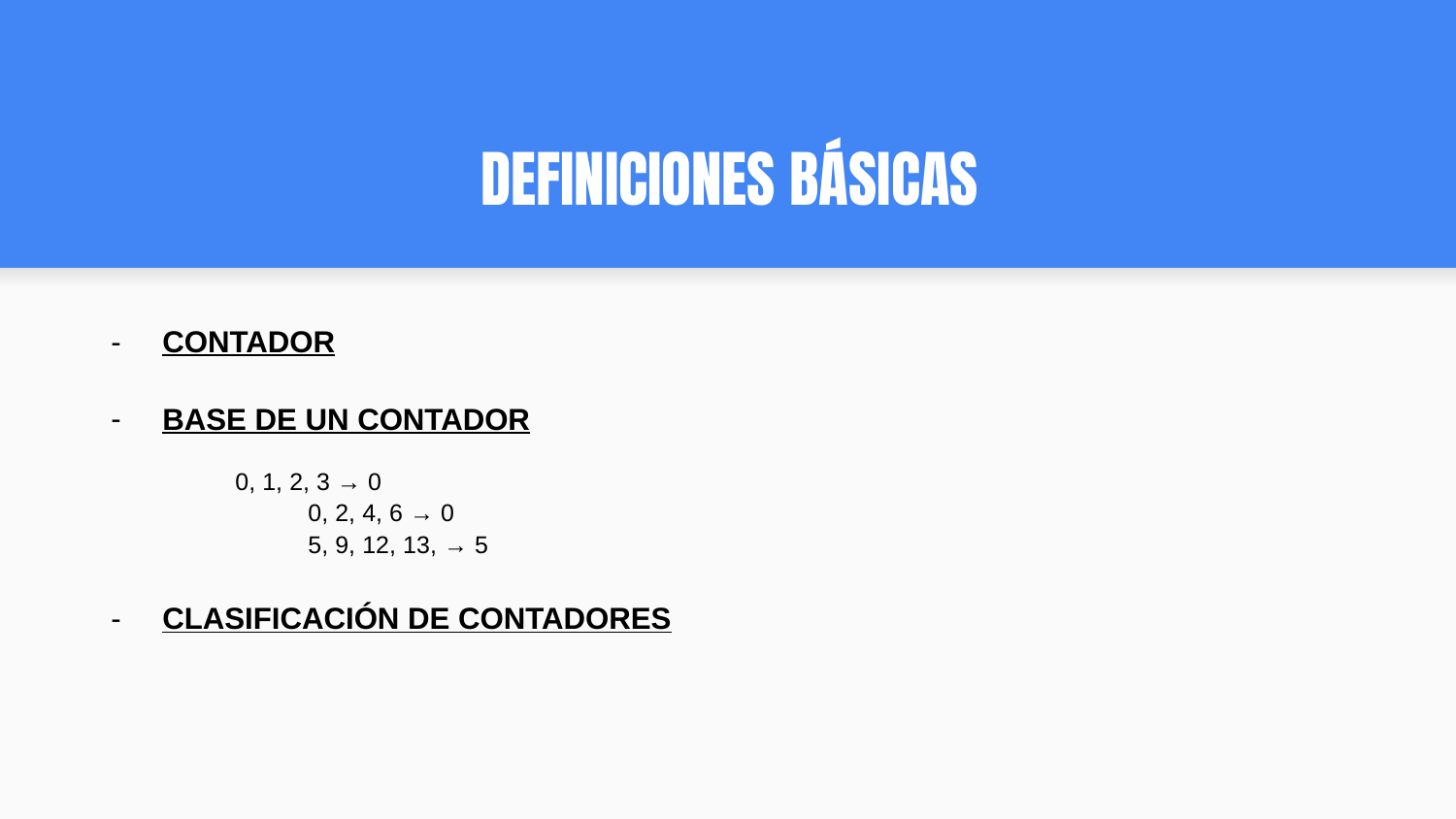

# DEFINICIONES BÁSICAS
CONTADOR

BASE DE UN CONTADOR

0, 1, 2, 3 → 0
	0, 2, 4, 6 → 0
	5, 9, 12, 13, → 5

CLASIFICACIÓN DE CONTADORES